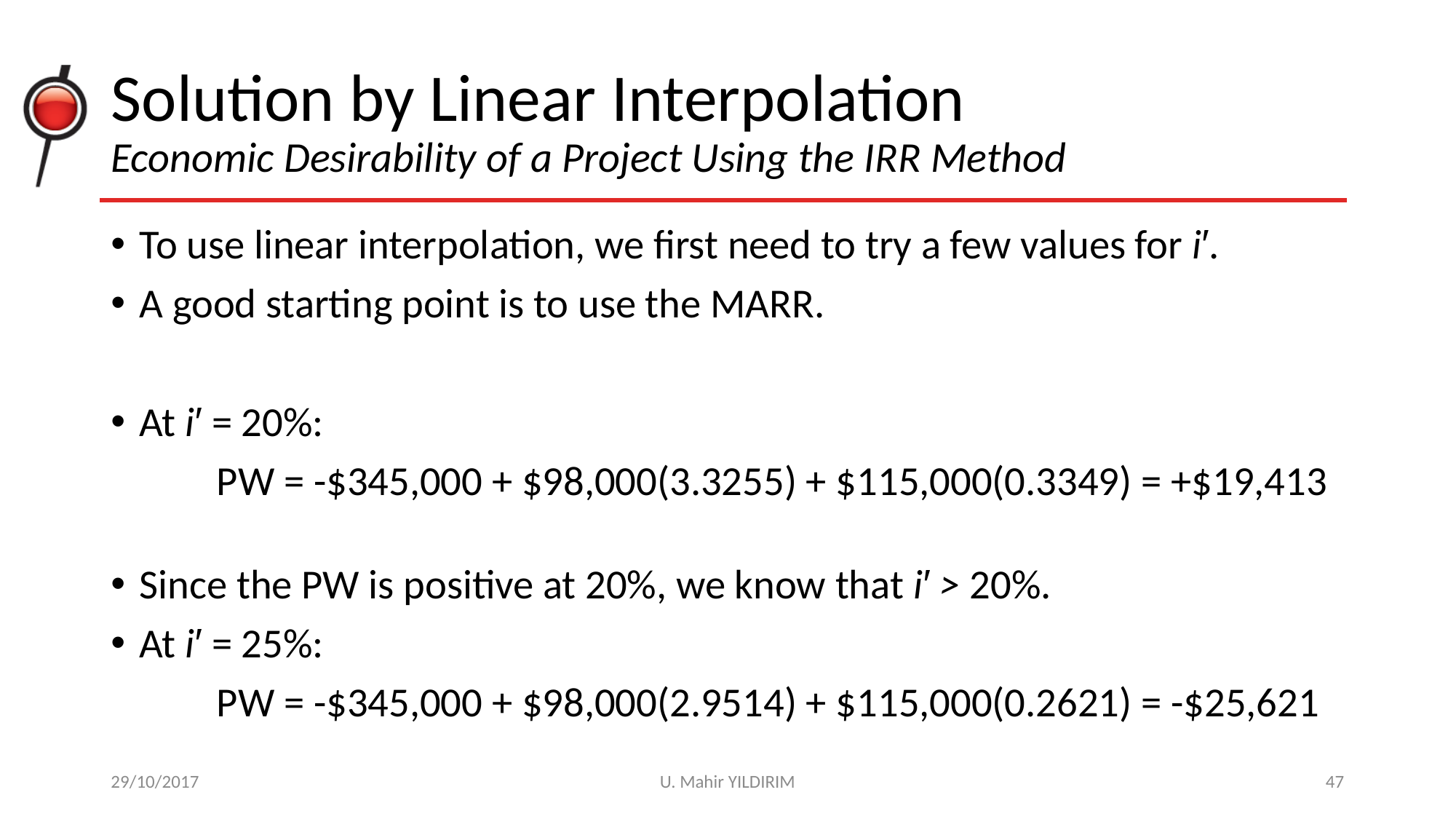

# Solution by Linear Interpolation Economic Desirability of a Project Using the IRR Method
To use linear interpolation, we first need to try a few values for i′.
A good starting point is to use the MARR.

At i′ = 20%:
	PW = -$345,000 + $98,000(3.3255) + $115,000(0.3349) = +$19,413
Since the PW is positive at 20%, we know that i′ > 20%.
At i′ = 25%:
	PW = -$345,000 + $98,000(2.9514) + $115,000(0.2621) = -$25,621
29/10/2017
U. Mahir YILDIRIM
47